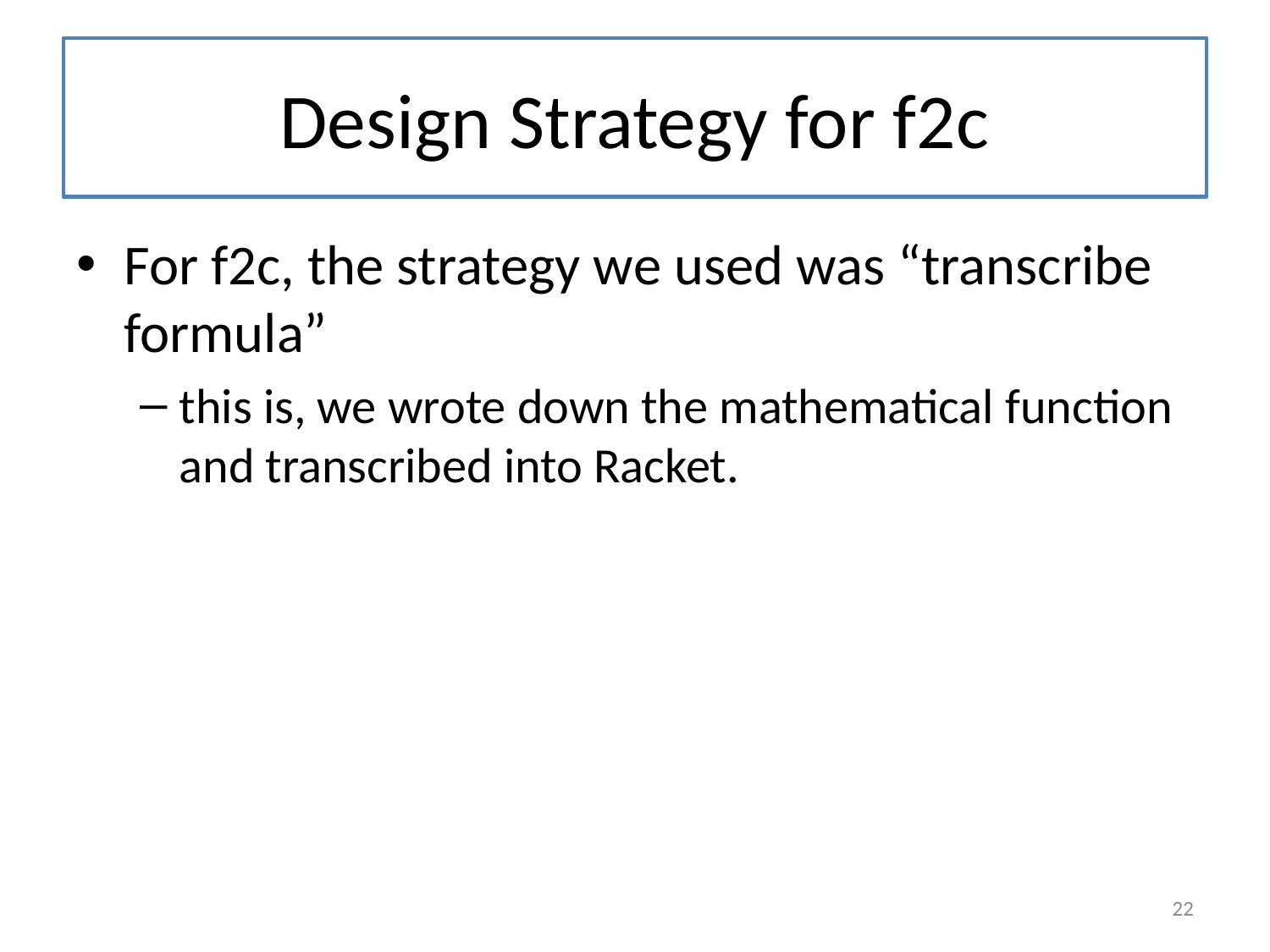

# Design Strategy for f2c
For f2c, the strategy we used was “transcribe formula”
this is, we wrote down the mathematical function and transcribed into Racket.
22